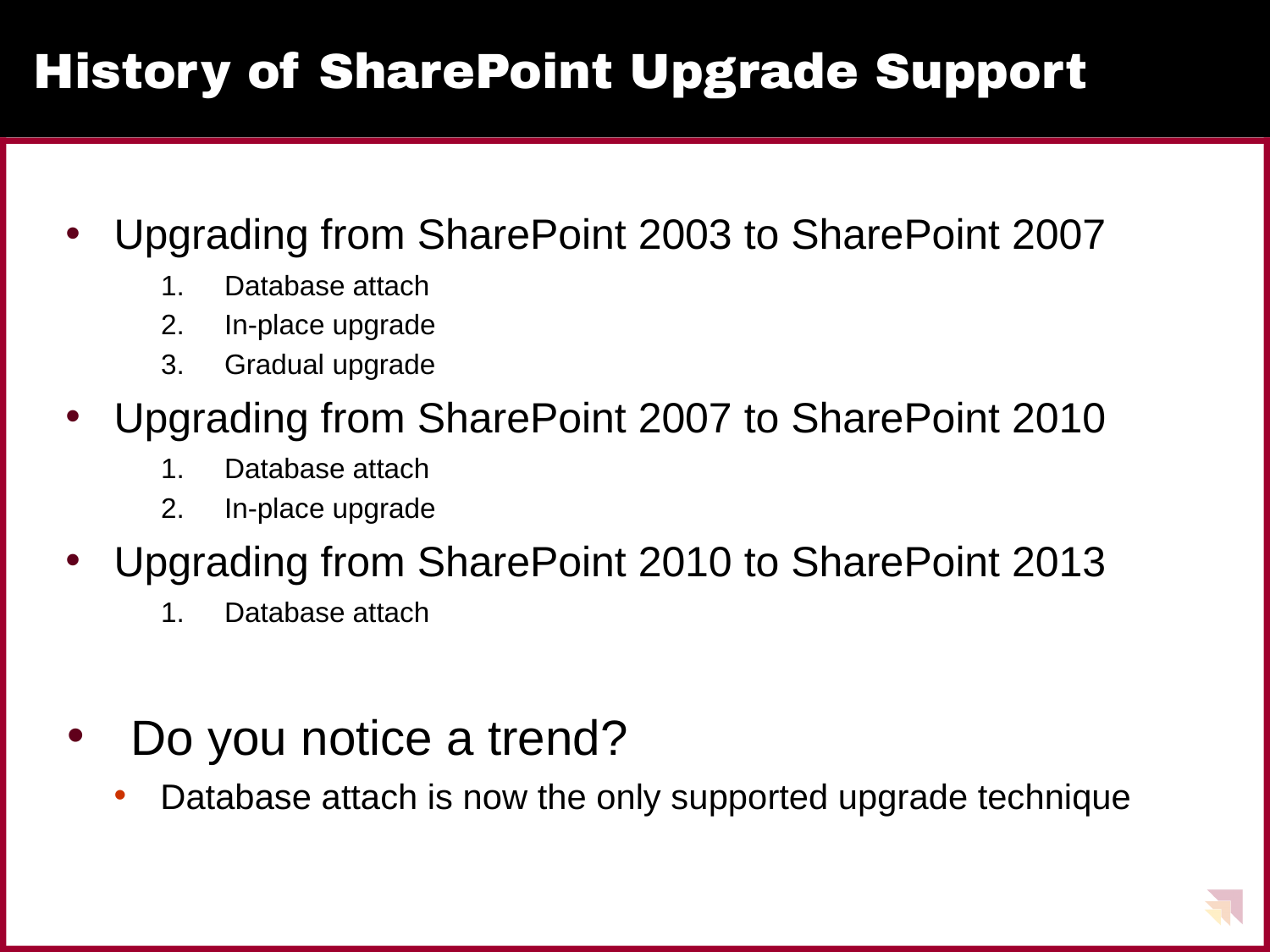

# History of SharePoint Upgrade Support
Upgrading from SharePoint 2003 to SharePoint 2007
Database attach
In-place upgrade
Gradual upgrade
Upgrading from SharePoint 2007 to SharePoint 2010
Database attach
In-place upgrade
Upgrading from SharePoint 2010 to SharePoint 2013
Database attach

Do you notice a trend?
Database attach is now the only supported upgrade technique